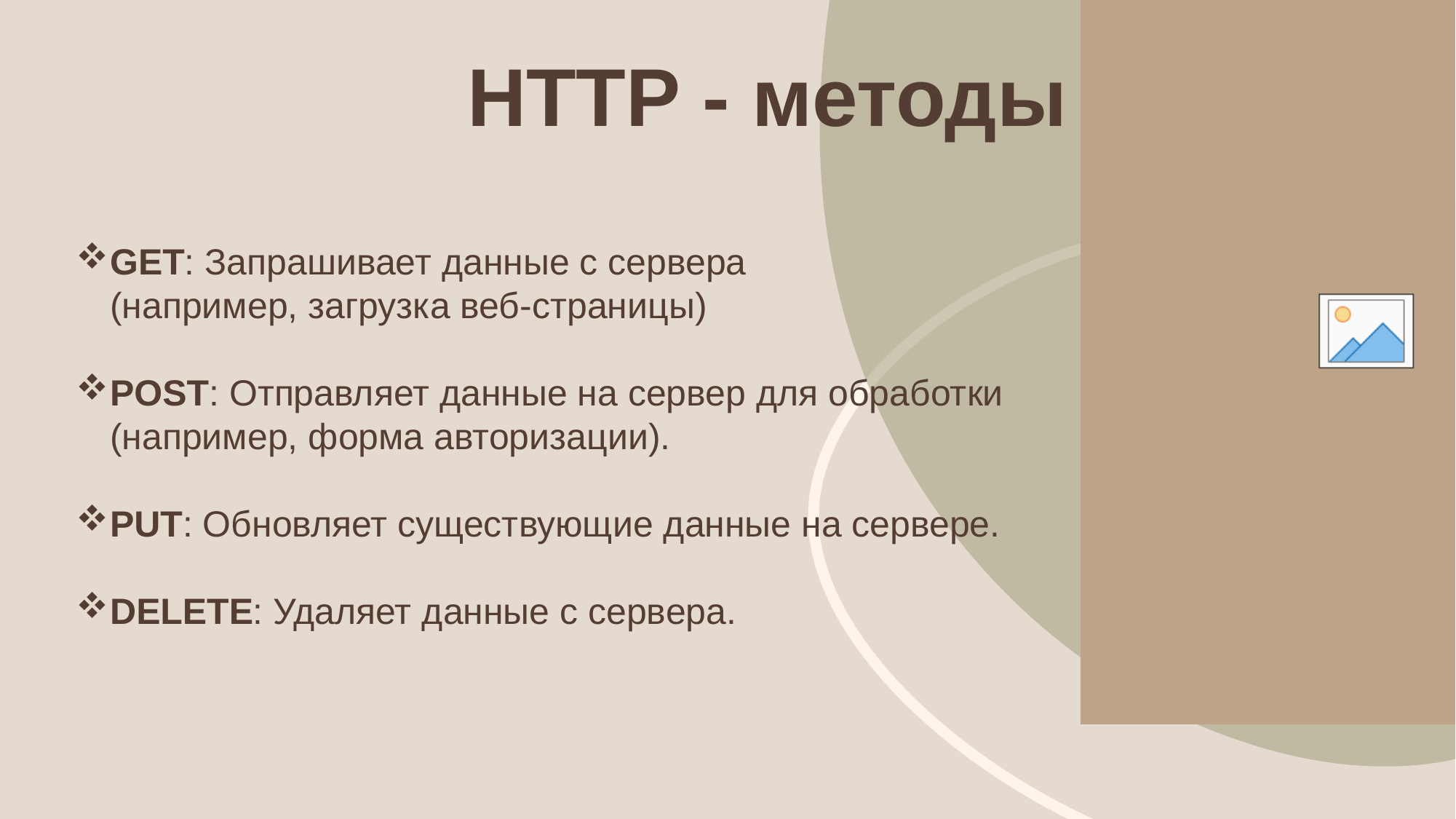

HTTP - методы
# GET: Запрашивает данные с сервера (например, загрузка веб-страницы)
POST: Отправляет данные на сервер для обработки
(например, форма авторизации).
PUT: Обновляет существующие данные на сервере.
DELETE: Удаляет данные с сервера.